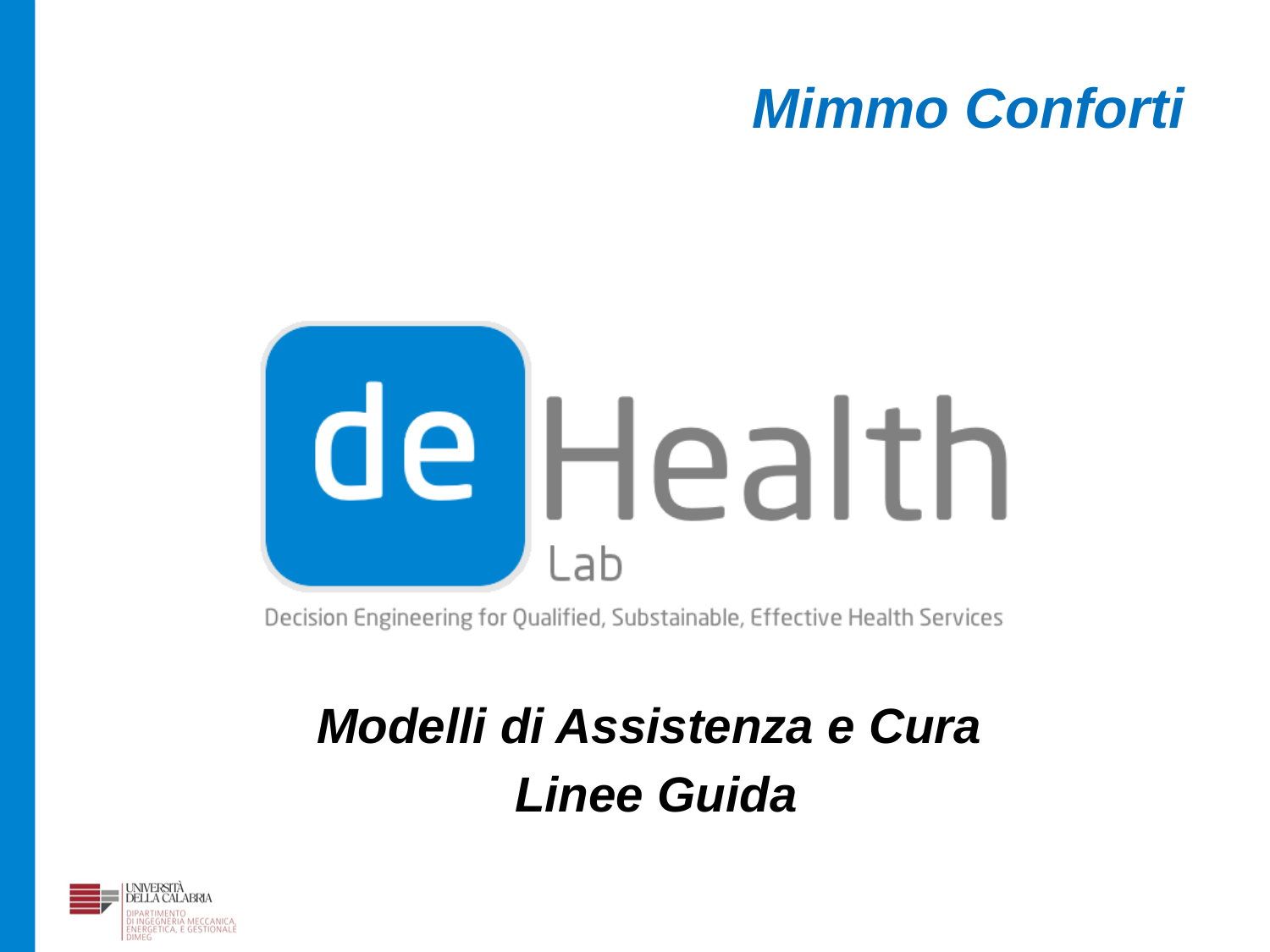

Mimmo Conforti
Modelli di Assistenza e Cura
Linee Guida